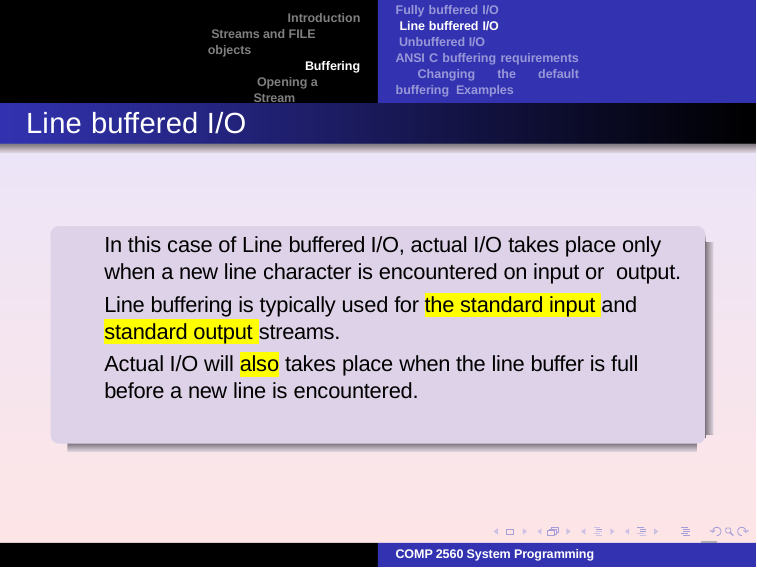

Fully buffered I/O  Line buffered I/O  Unbuffered I/O
ANSI C buffering requirements  Changing the default buffering  Examples
Introduction  Streams and FILE objects
Buffering  Opening a Stream
Reading and writing a stream

Line buffered I/O

In this case of Line buffered I/O, actual I/O takes place only  when a new line character is encountered on input or  output.
Line buffering is typically used for the standard input and  standard output streams.
Actual I/O will also takes place when the line buffer is full  before a new line is encountered.

7

COMP 2560 System Programming